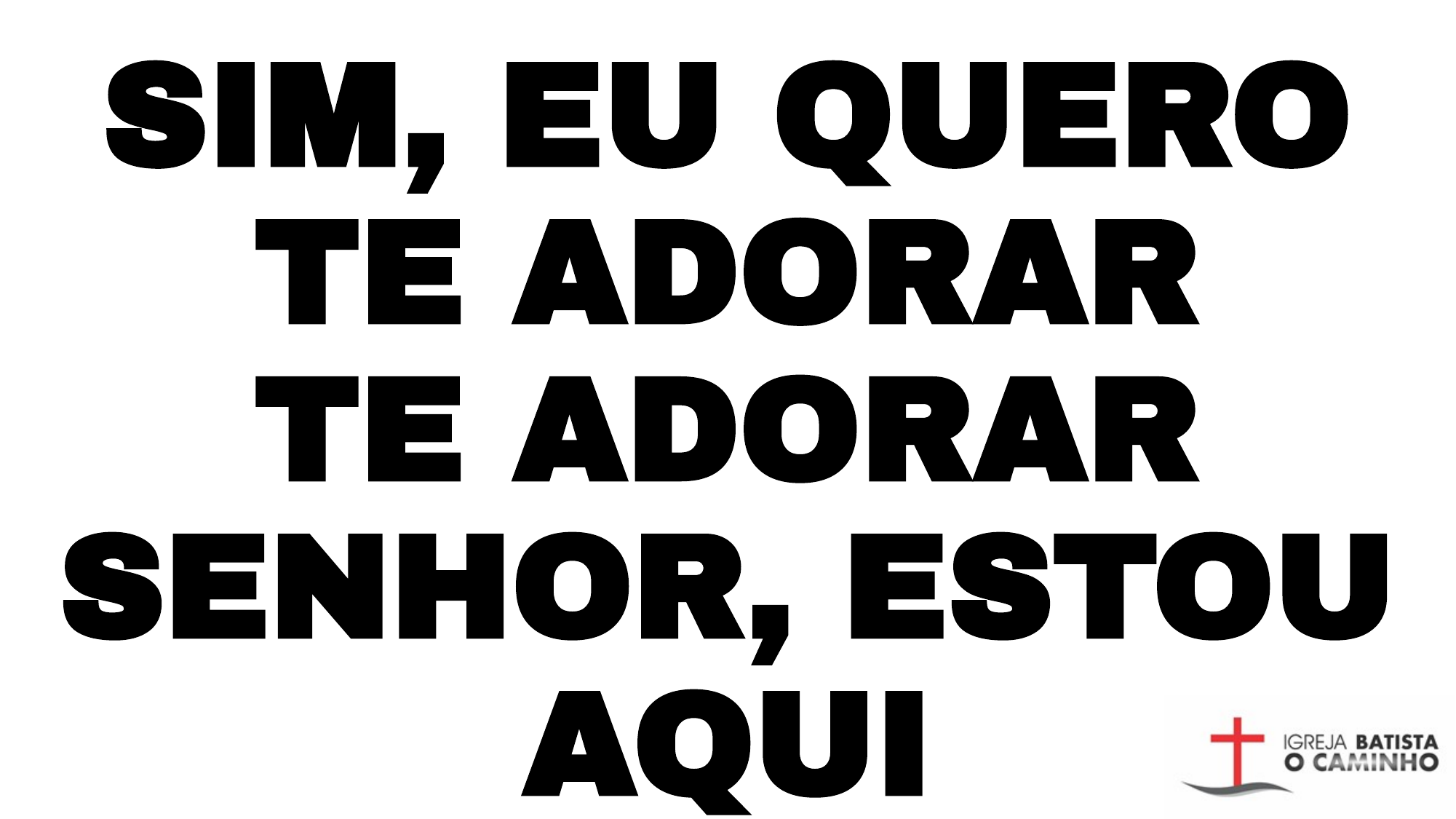

# SIM, EU QUERO TE ADORAR TE ADORAR SENHOR, ESTOU AQUI